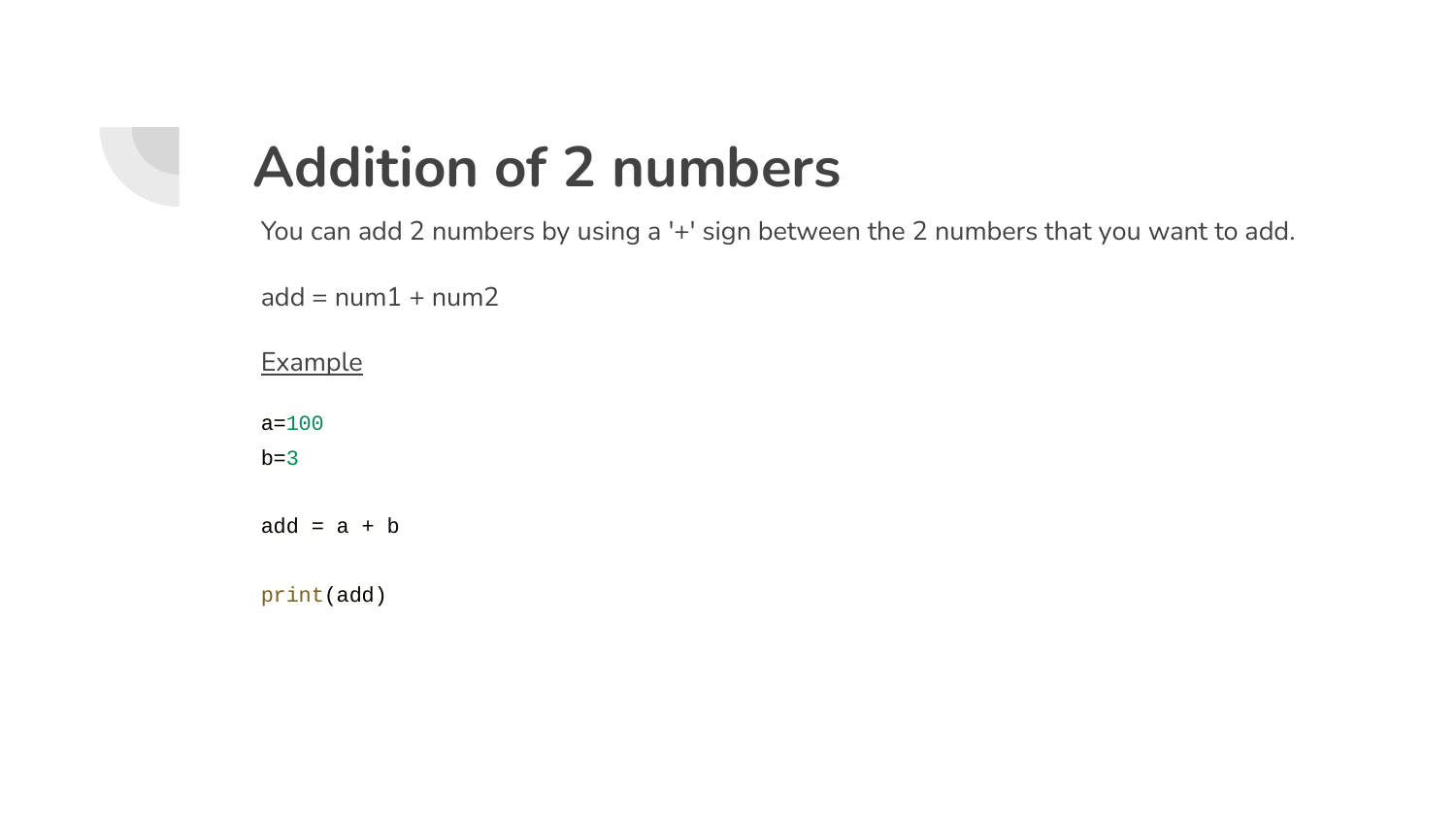

# Addition of 2 numbers
You can add 2 numbers by using a '+' sign between the 2 numbers that you want to add.
add = num1 + num2
Example
a=100
b=3

add = a + b

print(add)